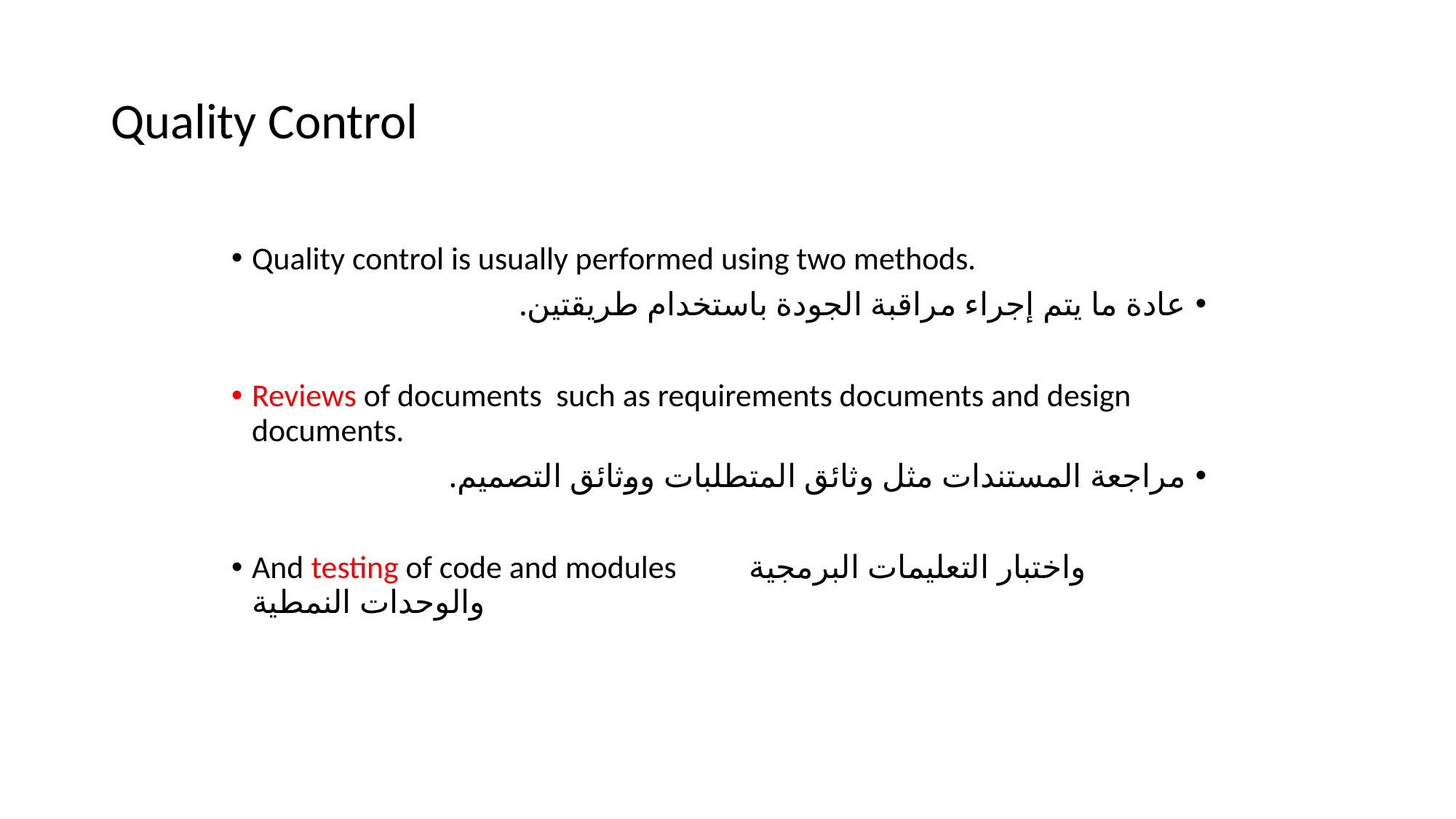

# Quality Control
Quality control is usually performed using two methods.
عادة ما يتم إجراء مراقبة الجودة باستخدام طريقتين.

Reviews of documents  such as requirements documents and design documents.
مراجعة المستندات مثل وثائق المتطلبات ووثائق التصميم.

And testing of code and modules          واختبار التعليمات البرمجية والوحدات النمطية